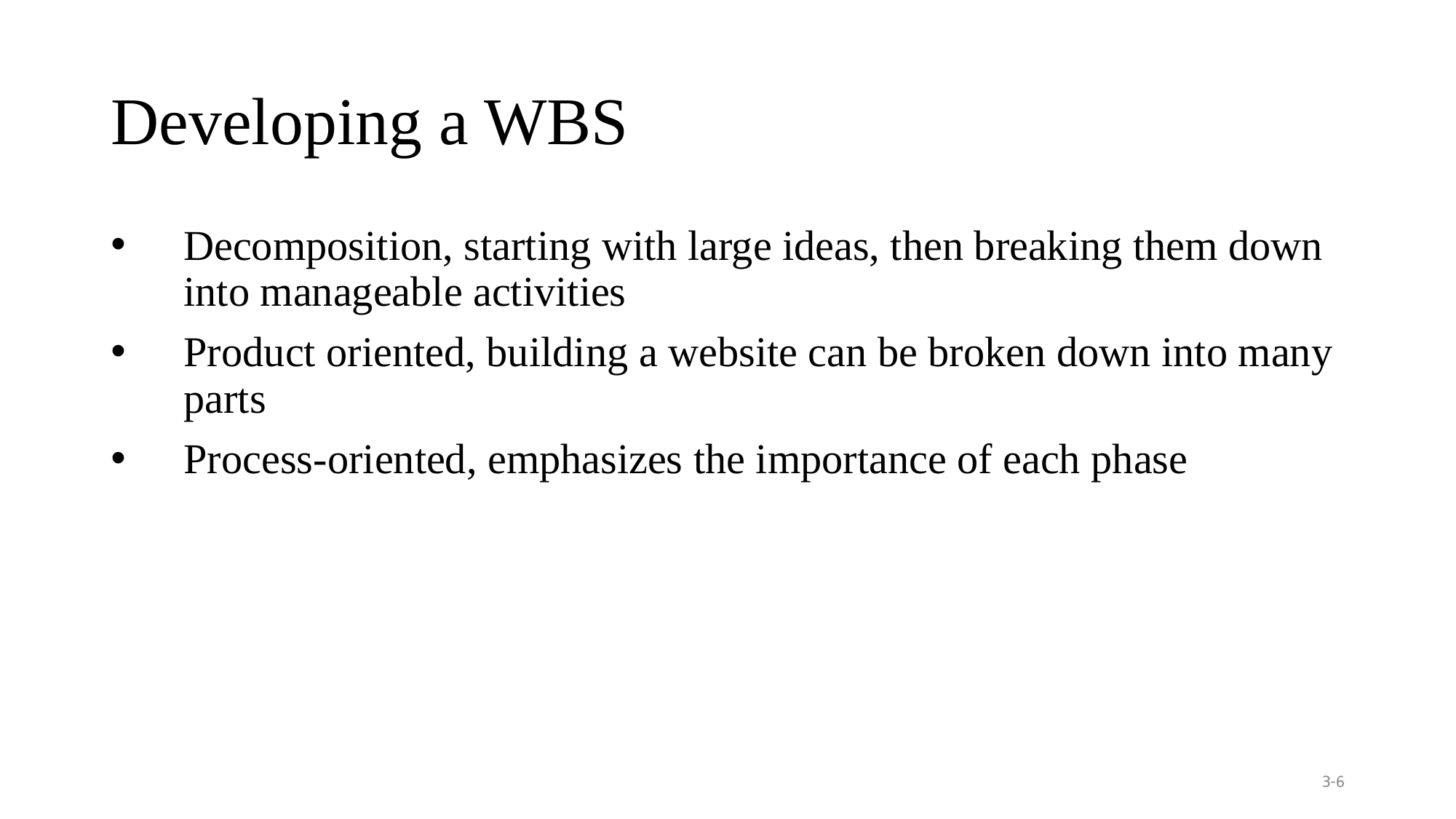

# Developing a WBS
Decomposition, starting with large ideas, then breaking them down into manageable activities
Product oriented, building a website can be broken down into many parts
Process-oriented, emphasizes the importance of each phase
3-6